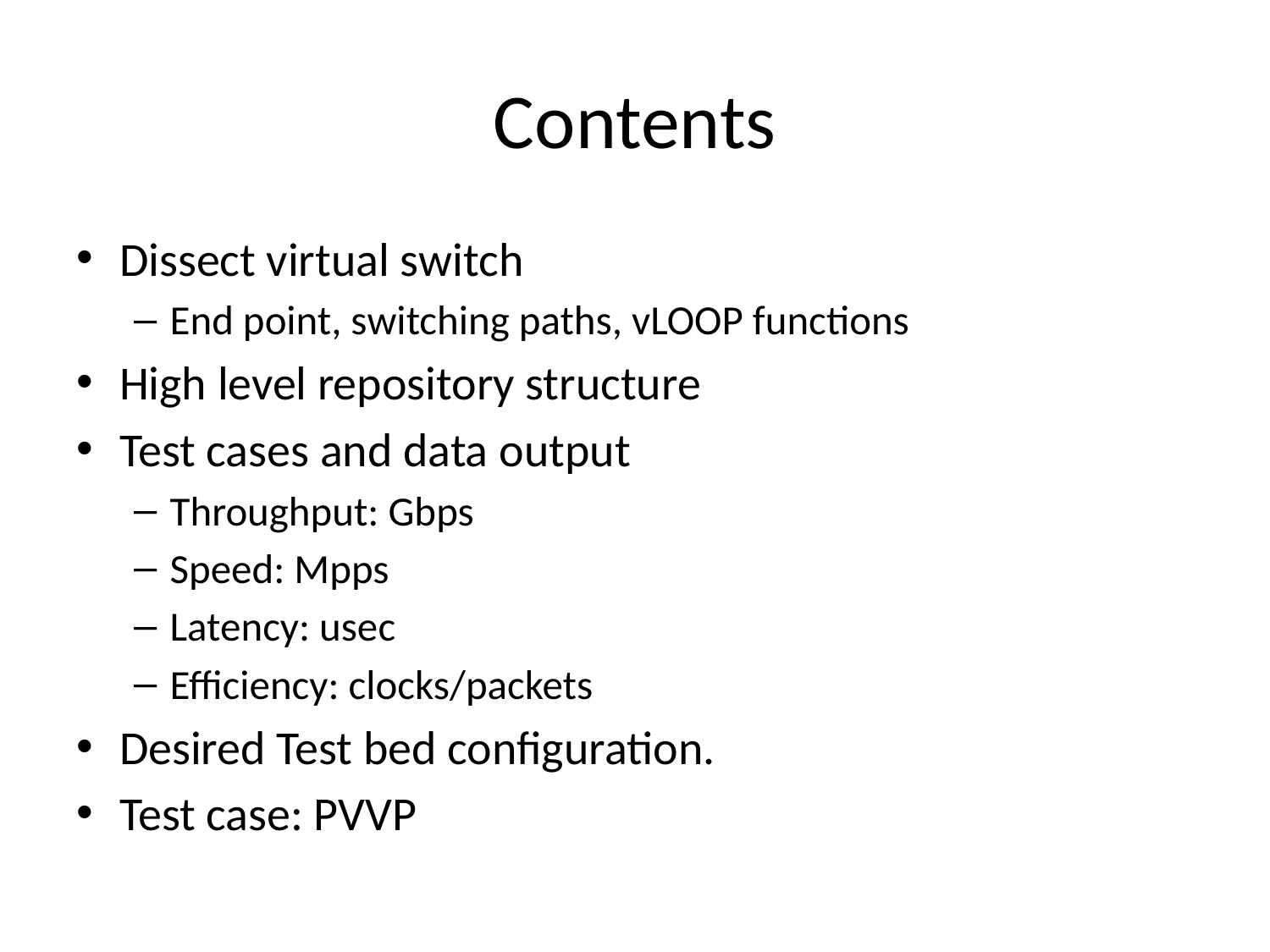

# Contents
Dissect virtual switch
End point, switching paths, vLOOP functions
High level repository structure
Test cases and data output
Throughput: Gbps
Speed: Mpps
Latency: usec
Efficiency: clocks/packets
Desired Test bed configuration.
Test case: PVVP